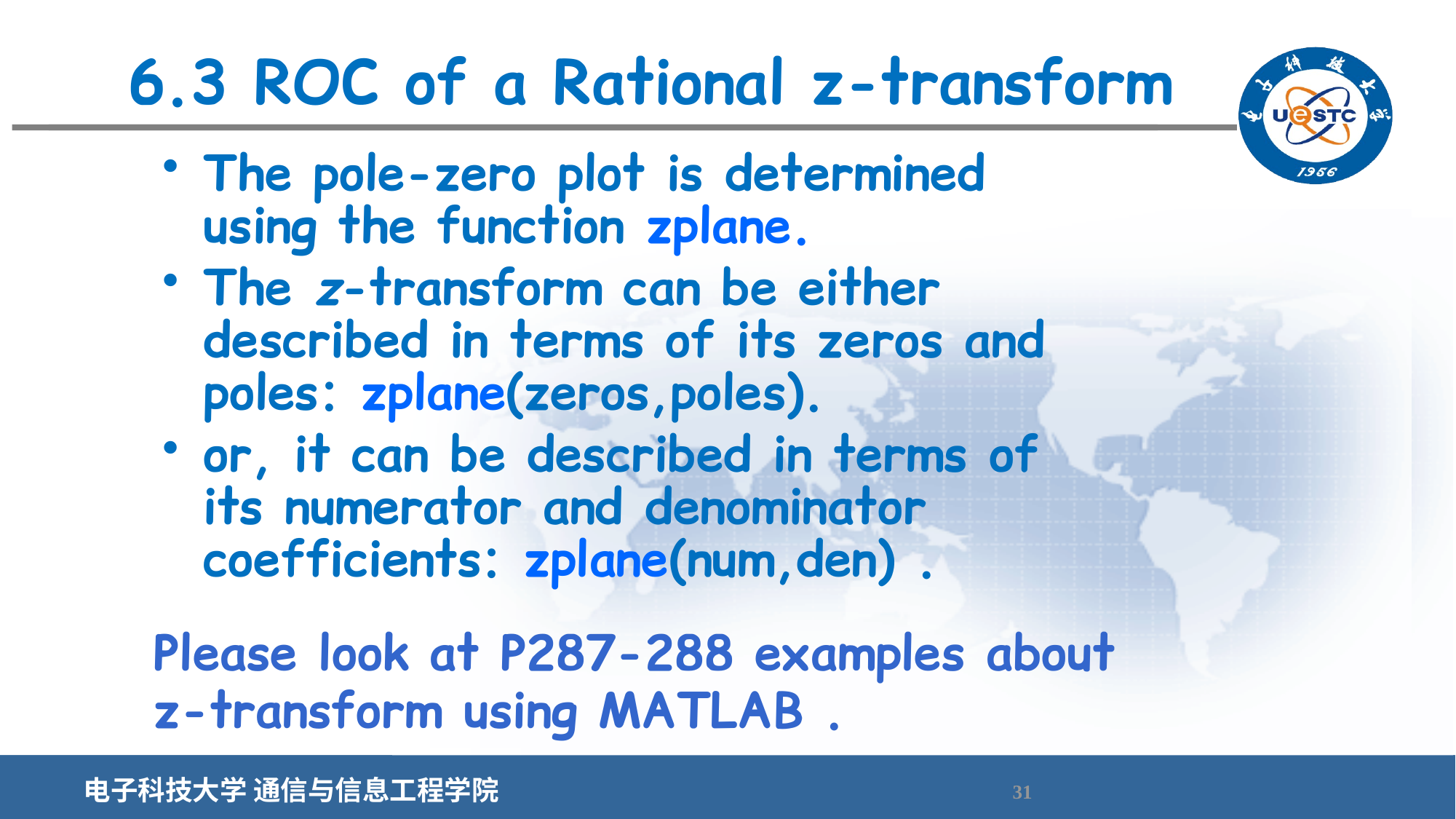

# 6.3 ROC of a Rational z-transform
The pole-zero plot is determined using the function zplane.
The z-transform can be either described in terms of its zeros and poles: zplane(zeros,poles).
or, it can be described in terms of its numerator and denominator coefficients: zplane(num,den) .

Please look at P287-288 examples about z-transform using MATLAB .